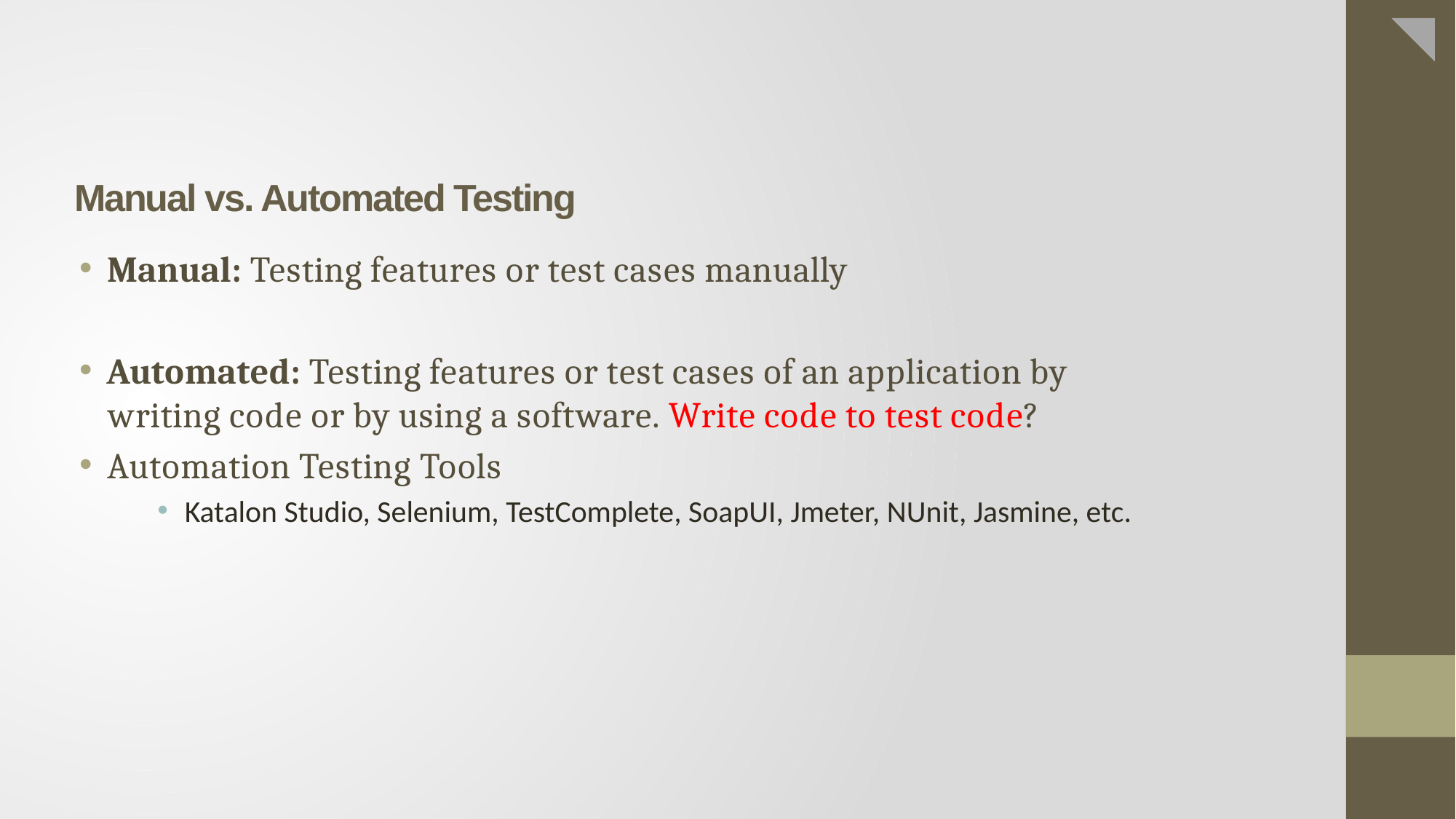

# Manual vs. Automated Testing
Manual: Testing features or test cases manually

Automated: Testing features or test cases of an application by writing code or by using a software. Write code to test code?
Automation Testing Tools
Katalon Studio, Selenium, TestComplete, SoapUI, Jmeter, NUnit, Jasmine, etc.